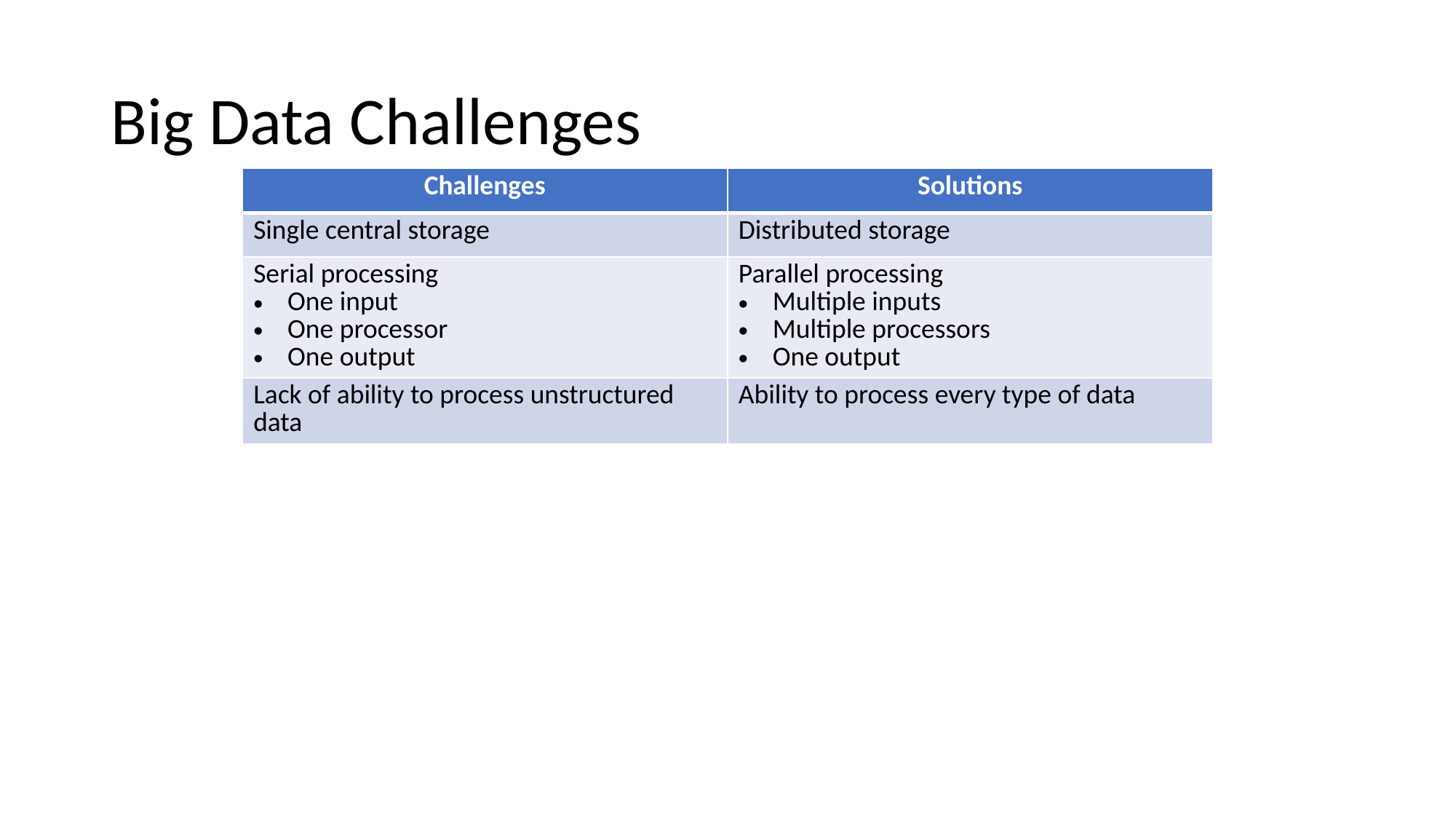

# Big Data Challenges
| Challenges | Solutions |
| --- | --- |
| Single central storage | Distributed storage |
| Serial processing One input One processor One output | Parallel processing Multiple inputs Multiple processors One output |
| Lack of ability to process unstructured data | Ability to process every type of data |